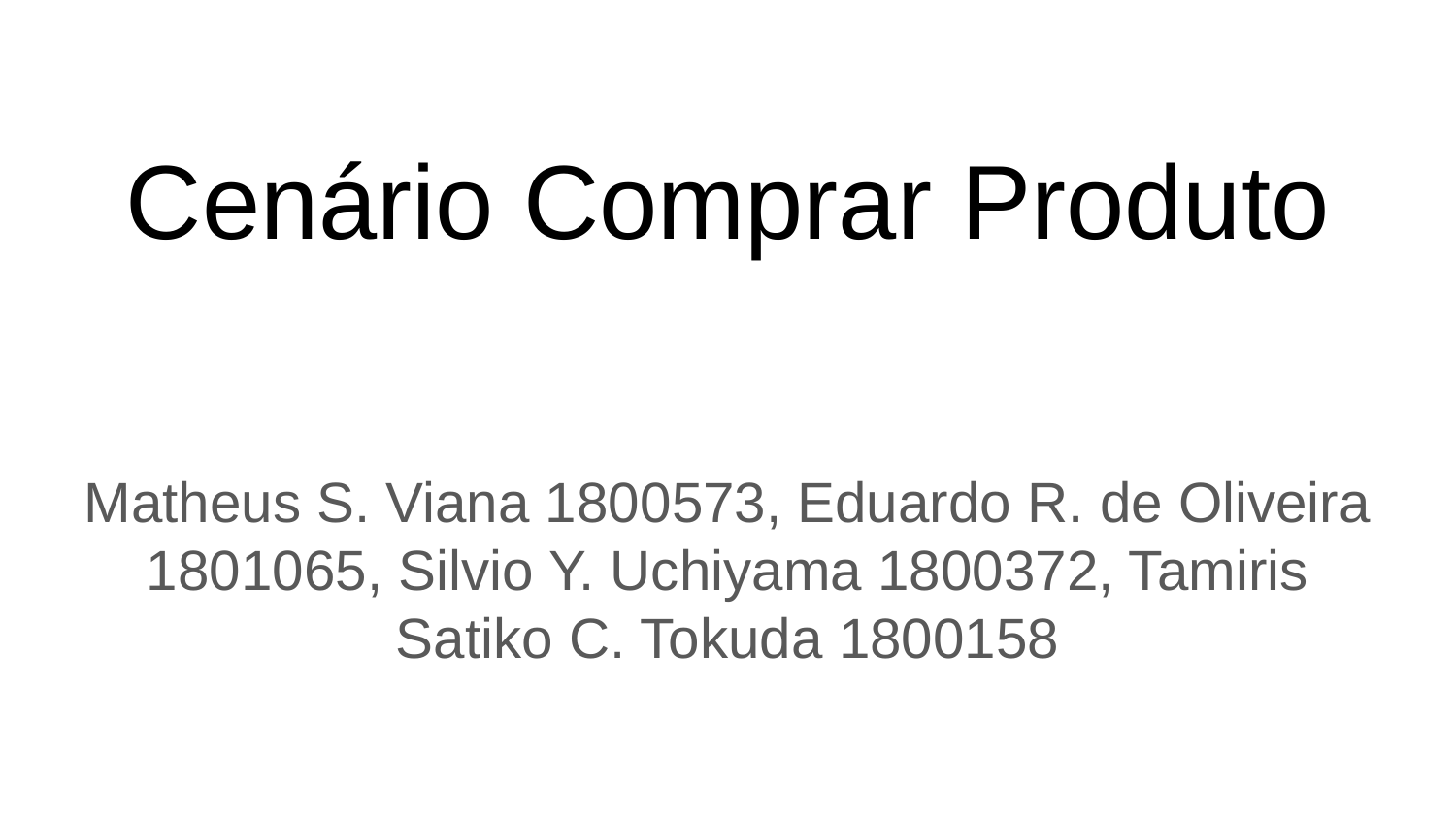

# Cenário Comprar Produto
Matheus S. Viana 1800573, Eduardo R. de Oliveira 1801065, Silvio Y. Uchiyama 1800372, Tamiris Satiko C. Tokuda 1800158